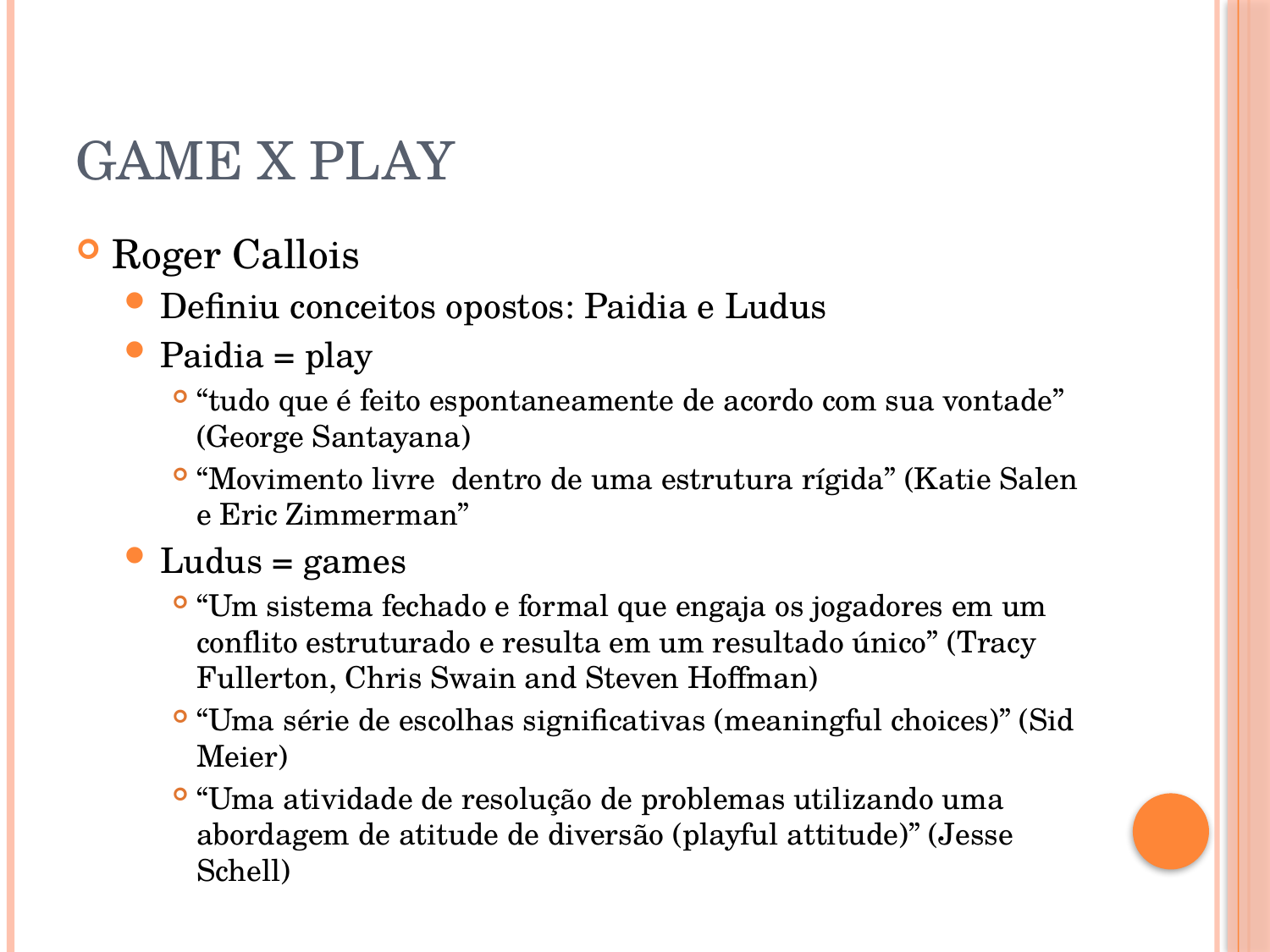

# Game x Play
Roger Callois
Definiu conceitos opostos: Paidia e Ludus
Paidia = play
“tudo que é feito espontaneamente de acordo com sua vontade” (George Santayana)
“Movimento livre  dentro de uma estrutura rígida” (Katie Salen e Eric Zimmerman”
Ludus = games
“Um sistema fechado e formal que engaja os jogadores em um conflito estruturado e resulta em um resultado único” (Tracy Fullerton, Chris Swain and Steven Hoffman)
“Uma série de escolhas significativas (meaningful choices)” (Sid Meier)
“Uma atividade de resolução de problemas utilizando uma abordagem de atitude de diversão (playful attitude)” (Jesse Schell)